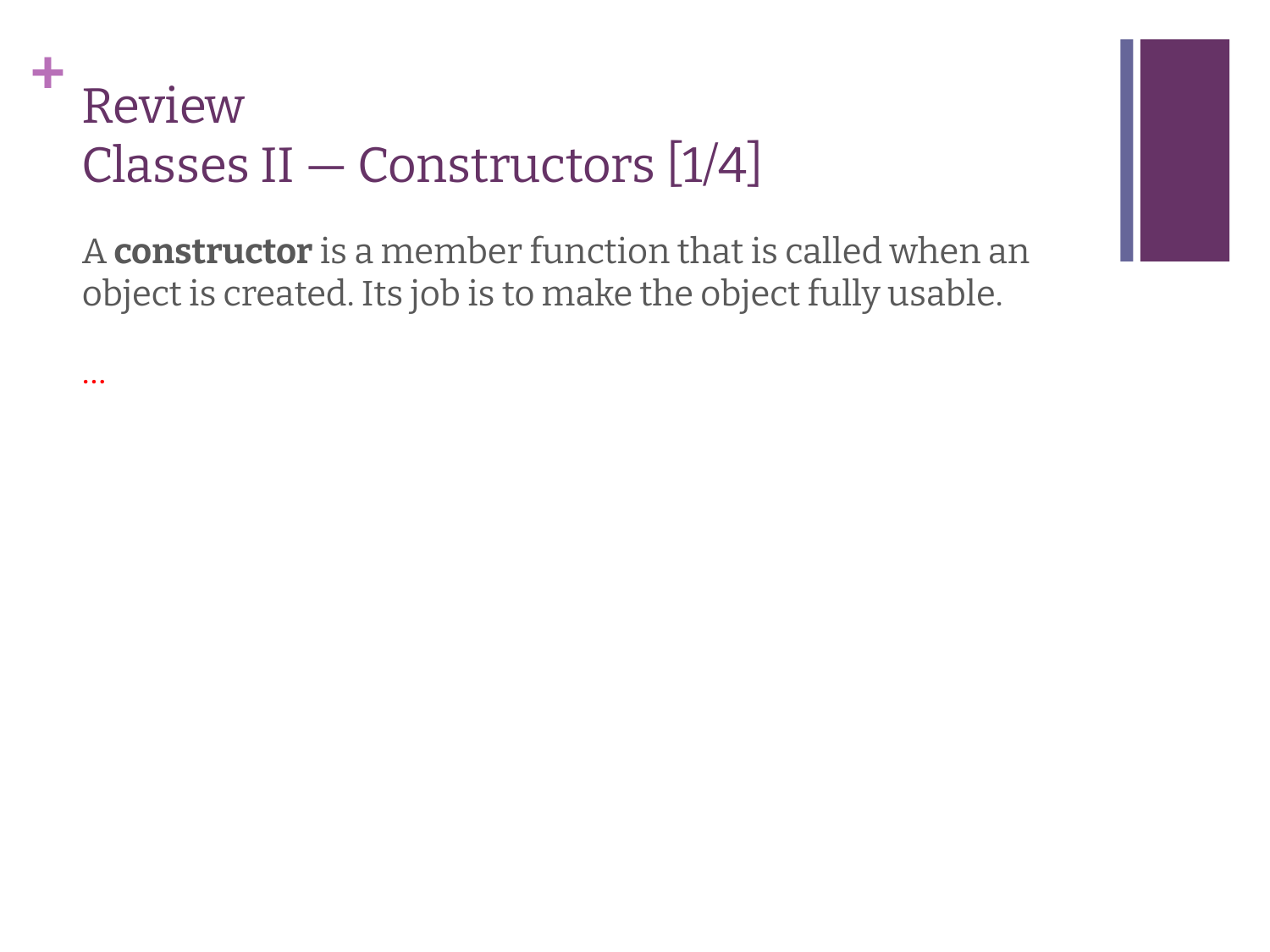

# Review Classes II — Constructors [1/4]
A constructor is a member function that is called when an object is created. Its job is to make the object fully usable.
…